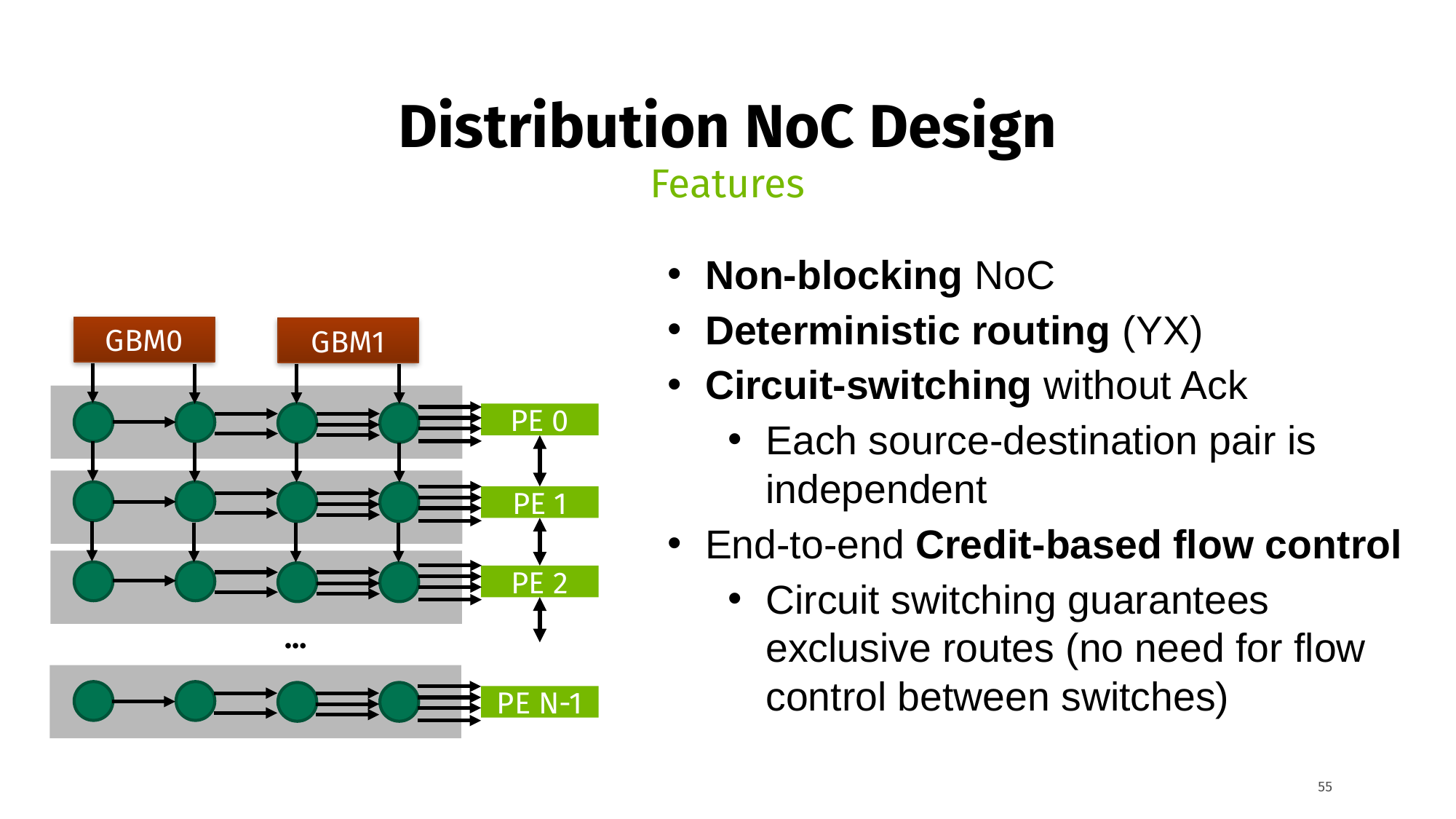

# Distribution NoC Design
Features

Non-blocking NoC
Deterministic routing (YX)
Circuit-switching without Ack
Each source-destination pair is independent
End-to-end Credit-based flow control
Circuit switching guarantees exclusive routes (no need for flow control between switches)

GBM0
GBM1

PE 0

PE 1

PE 2
…

PE N-1